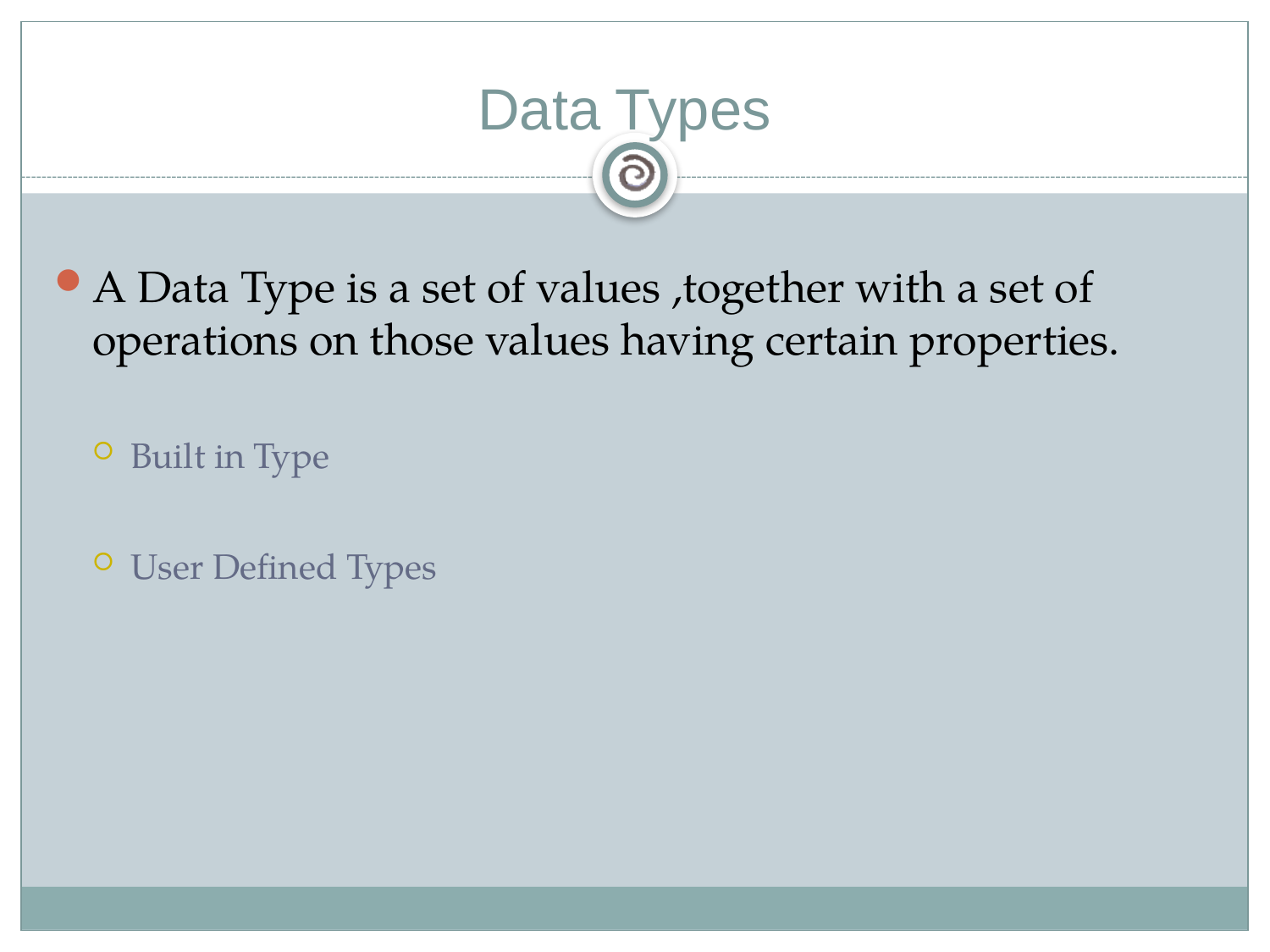

# Data Types

A Data Type is a set of values ,together with a set of operations on those values having certain properties.

Built in Type

User Defined Types